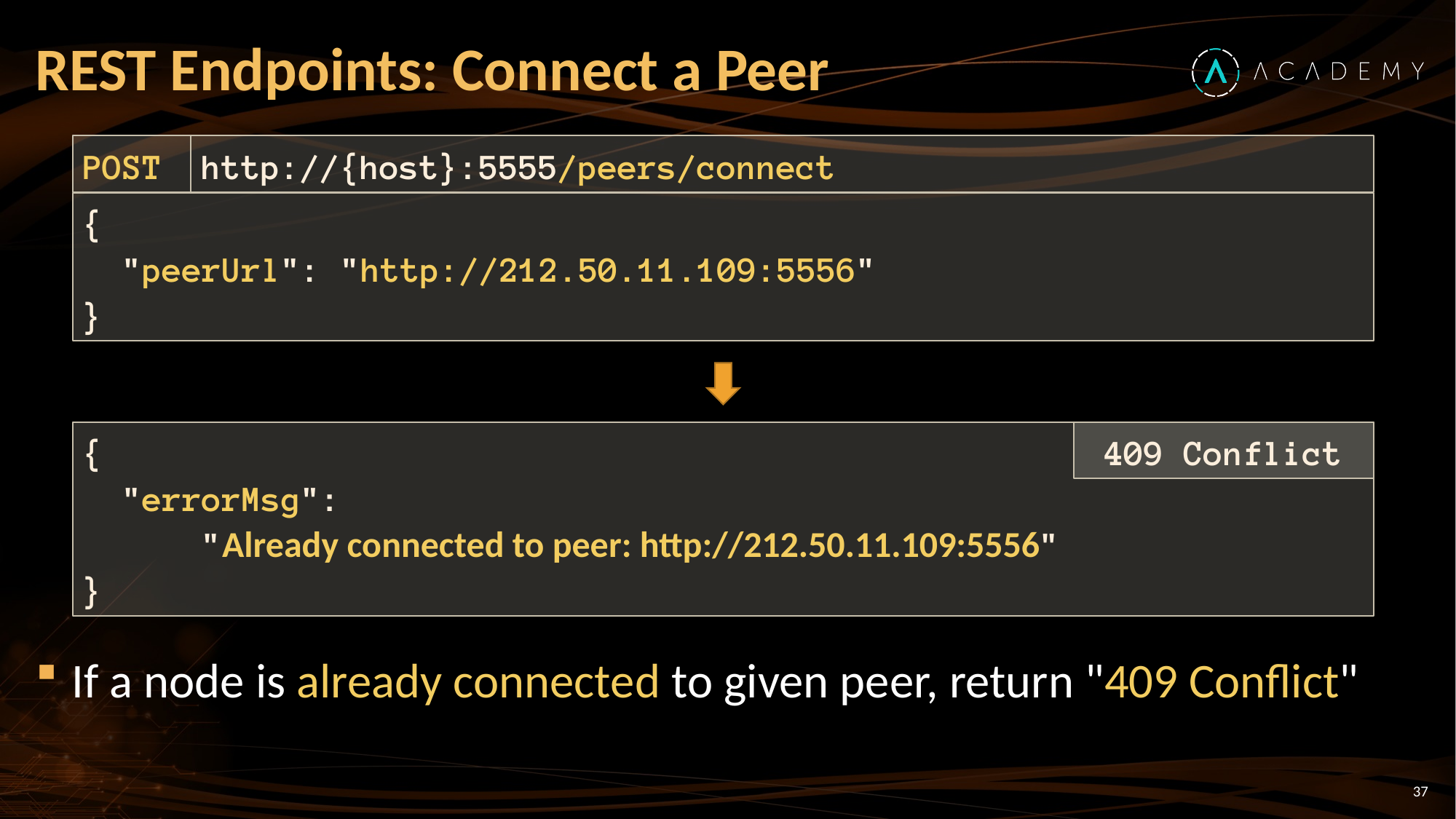

# REST Endpoints: Connect a Peer
POST
http://{host}:5555/peers/connect
{
  "peerUrl": "http://212.50.11.109:5556"
}

409 Conflict
{
  "errorMsg":
      "Already connected to peer: http://212.50.11.109:5556"
}
If a node is already connected to given peer, return "409 Conflict"
37